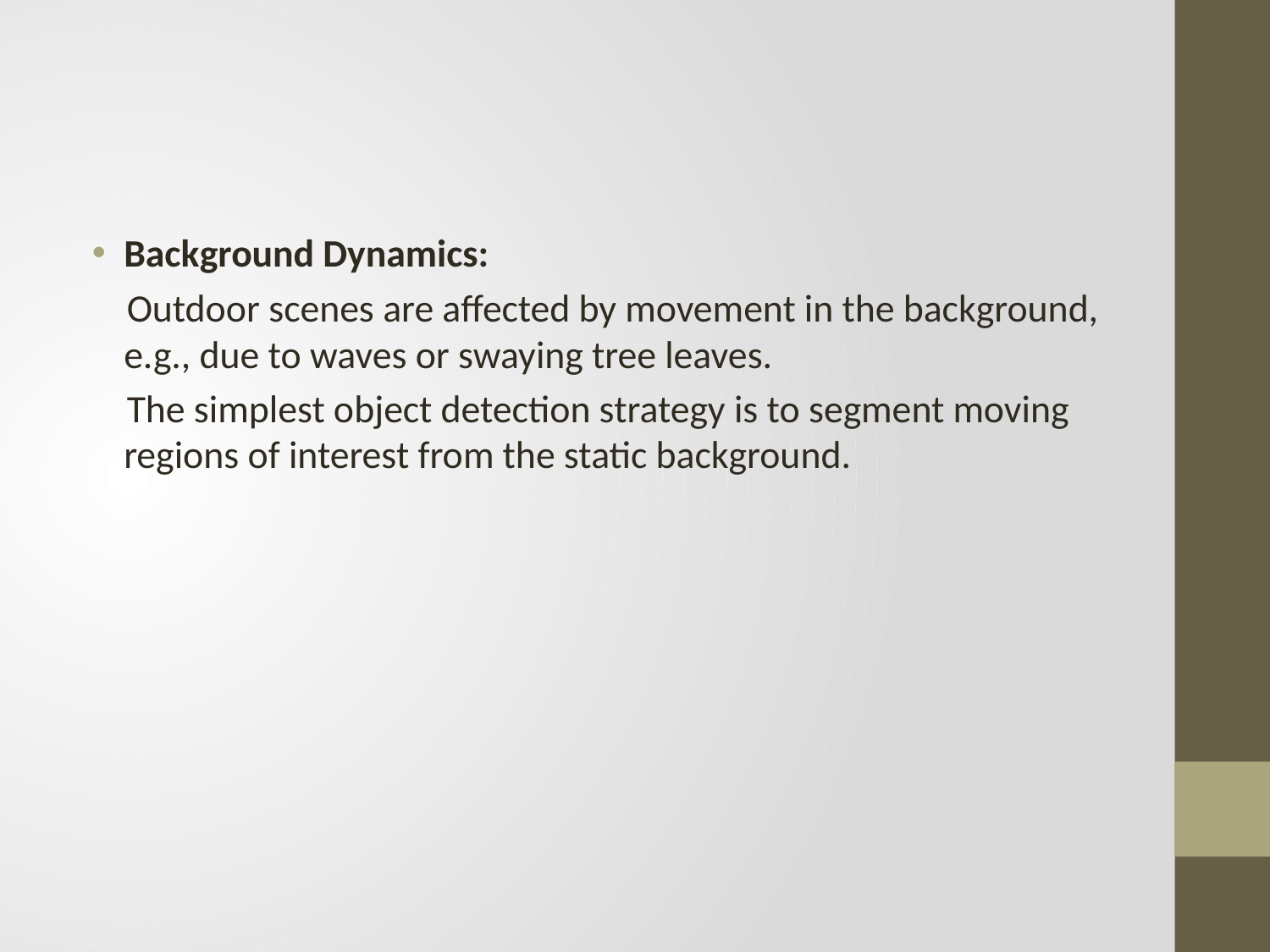

Background Dynamics:
    Outdoor scenes are affected by movement in the background, e.g., due to waves or swaying tree leaves.
    The simplest object detection strategy is to segment moving regions of interest from the static background.